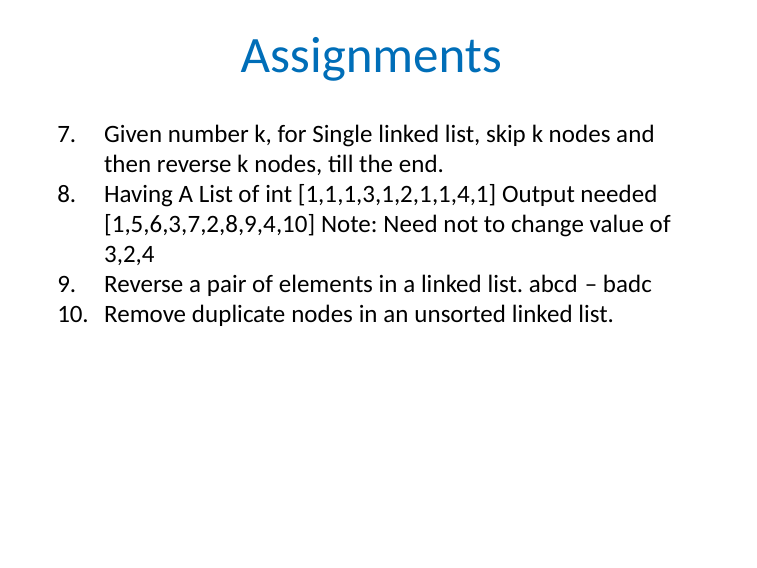

# Assignments
Given number k, for Single linked list, skip k nodes and then reverse k nodes, till the end.
Having A List of int [1,1,1,3,1,2,1,1,4,1] Output needed [1,5,6,3,7,2,8,9,4,10] Note: Need not to change value of 3,2,4
Reverse a pair of elements in a linked list. abcd – badc
Remove duplicate nodes in an unsorted linked list.